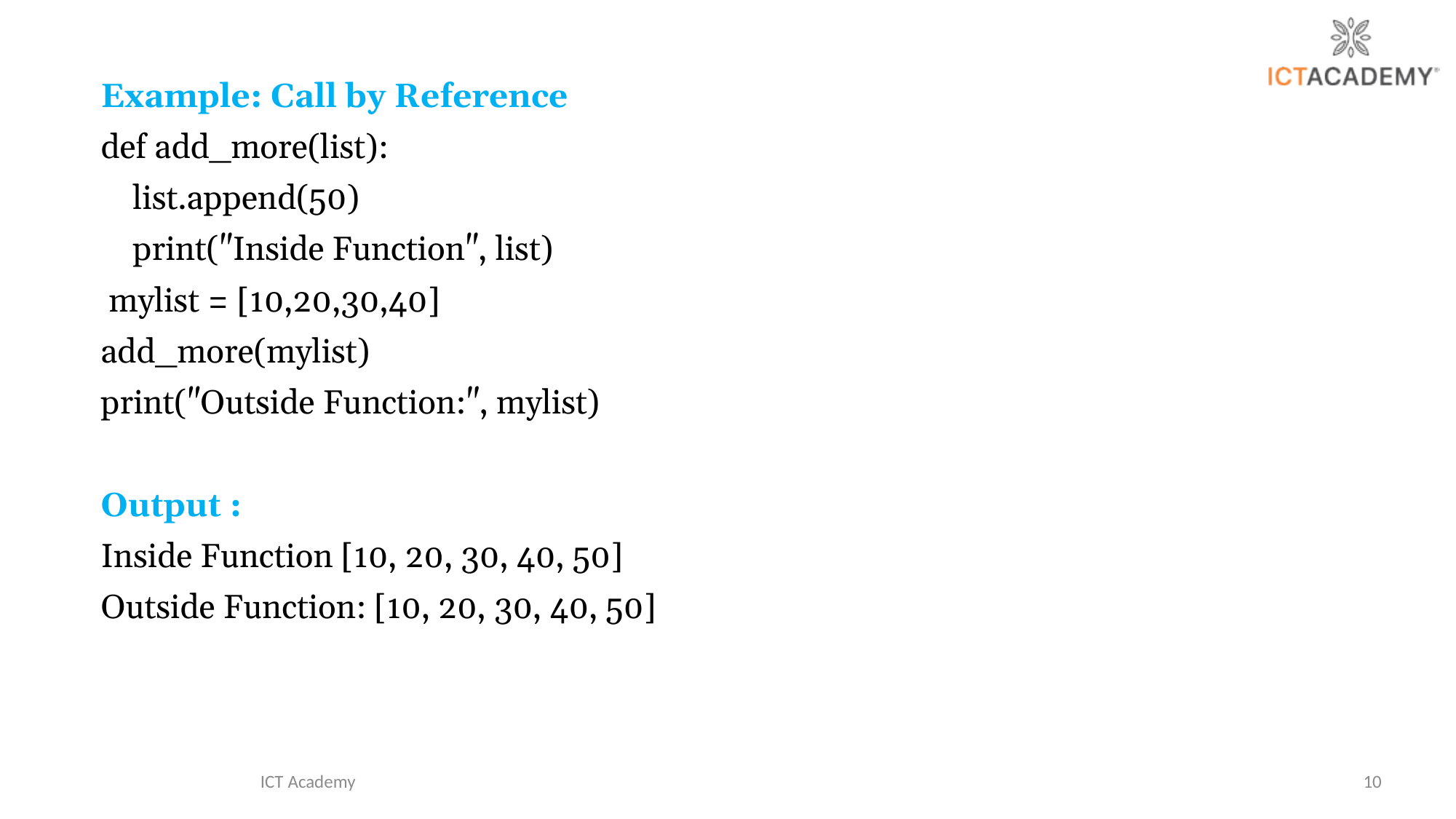

Example: Call by Reference
def add_more(list):
    list.append(50)
    print("Inside Function", list)
 mylist = [10,20,30,40]
add_more(mylist)
print("Outside Function:", mylist)

Output :
Inside Function [10, 20, 30, 40, 50]
Outside Function: [10, 20, 30, 40, 50]

ICT Academy
10